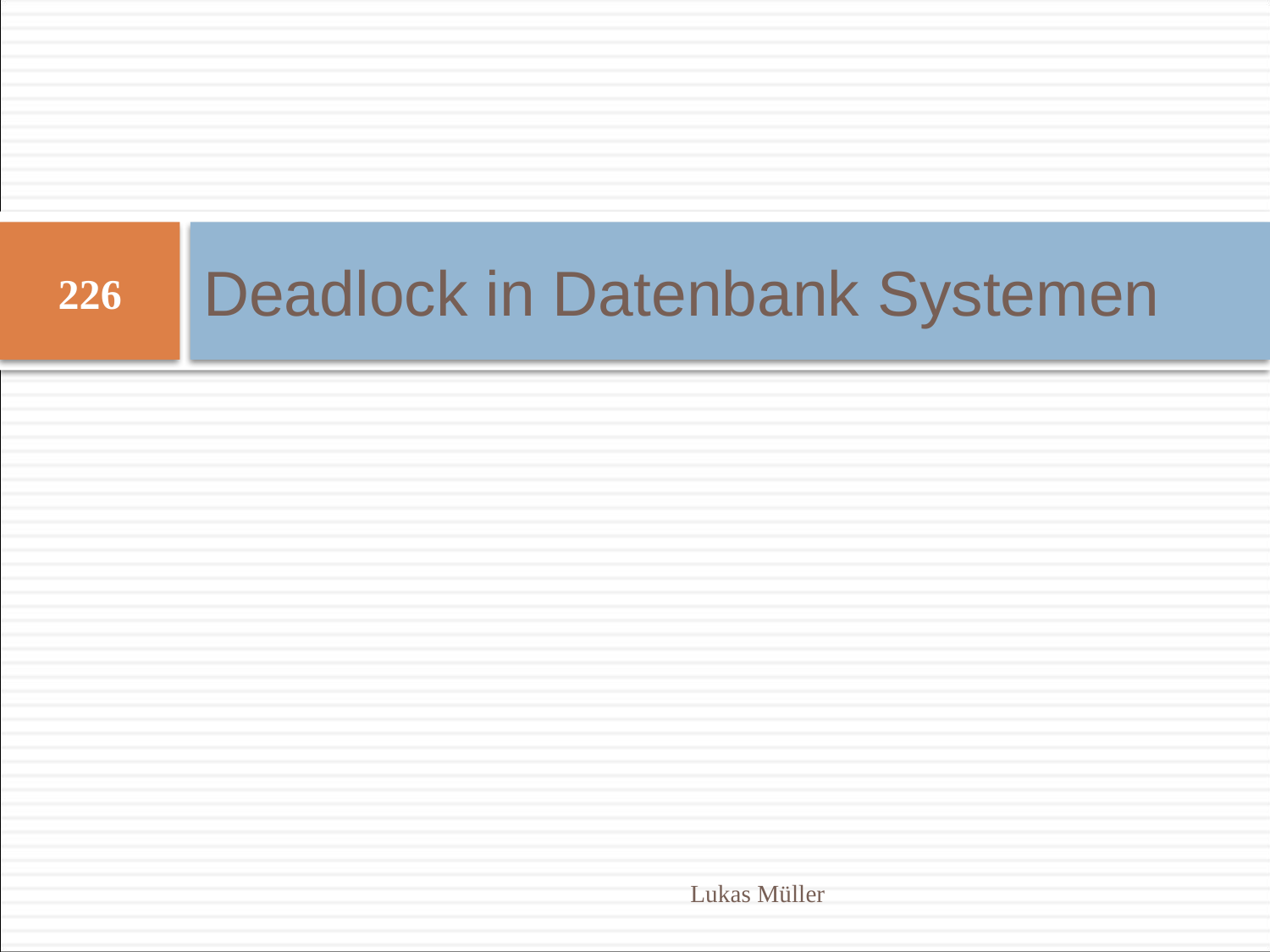

# Deadlock in Datenbank Systemen
226

Lukas Müller